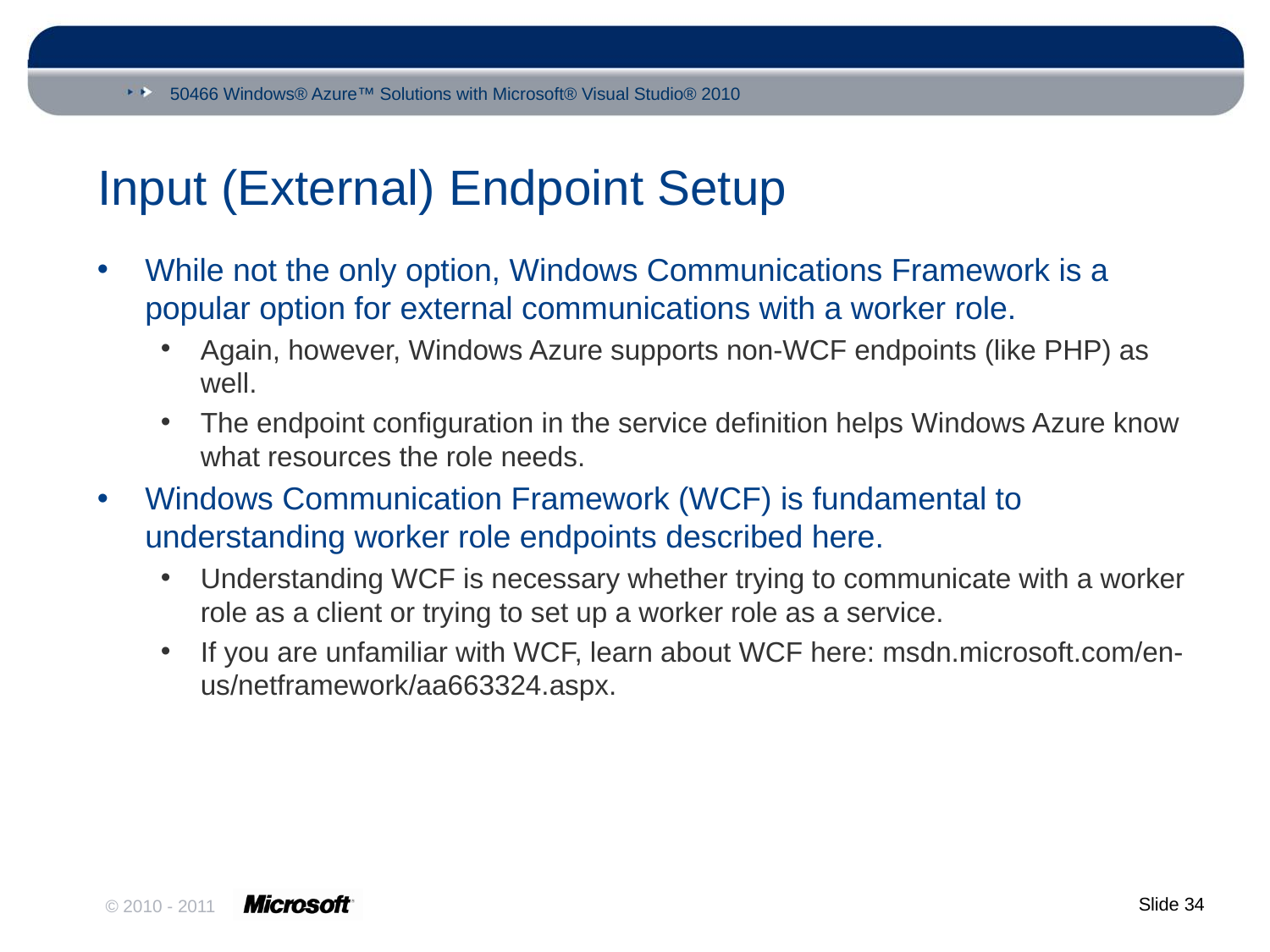

# Input (External) Endpoint Setup
While not the only option, Windows Communications Framework is a popular option for external communications with a worker role.
Again, however, Windows Azure supports non-WCF endpoints (like PHP) as well.
The endpoint configuration in the service definition helps Windows Azure know what resources the role needs.
Windows Communication Framework (WCF) is fundamental to understanding worker role endpoints described here.
Understanding WCF is necessary whether trying to communicate with a worker role as a client or trying to set up a worker role as a service.
If you are unfamiliar with WCF, learn about WCF here: msdn.microsoft.com/en-us/netframework/aa663324.aspx.